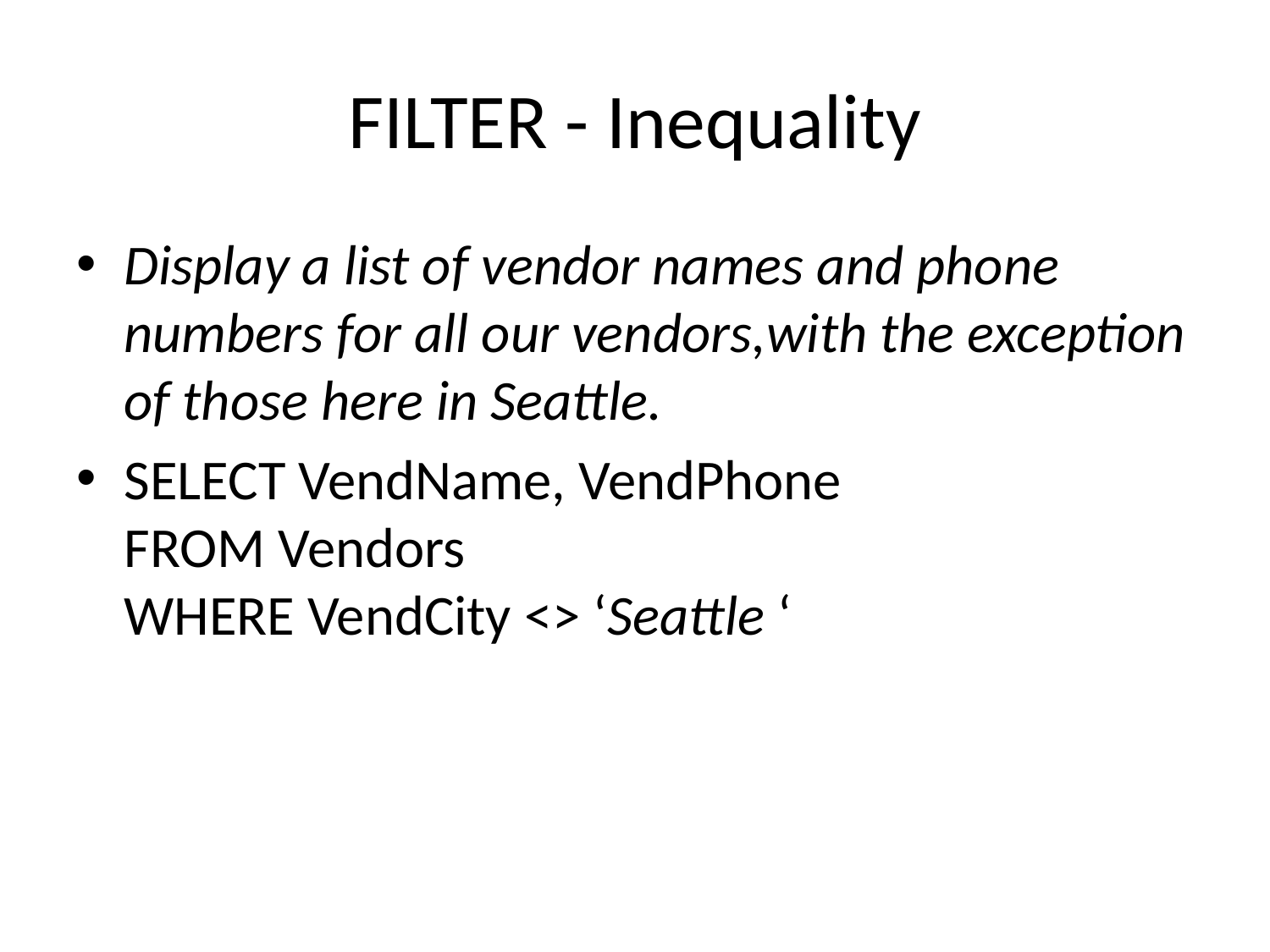

# FILTER - Inequality
Display a list of vendor names and phone numbers for all our vendors,with the exception of those here in Seattle.
SELECT VendName, VendPhone
FROM Vendors
WHERE VendCity <> ‘Seattle ‘